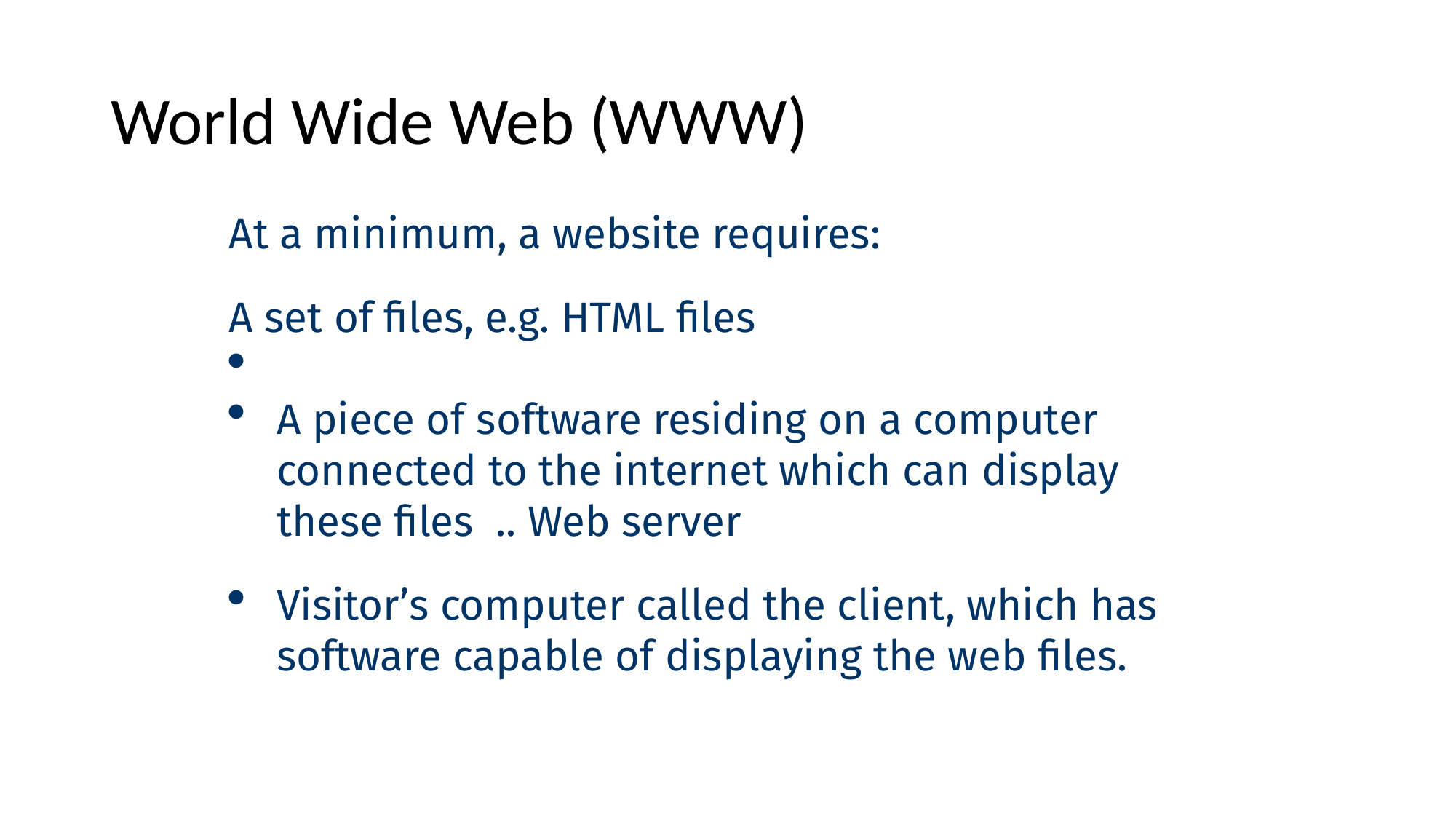

World Wide Web (WWW)
At a minimum, a website requires:

A set of files, e.g. HTML files

A piece of software residing on a computer connected to the internet which can display these files  .. Web server

Visitor’s computer called the client, which has software capable of displaying the web files.